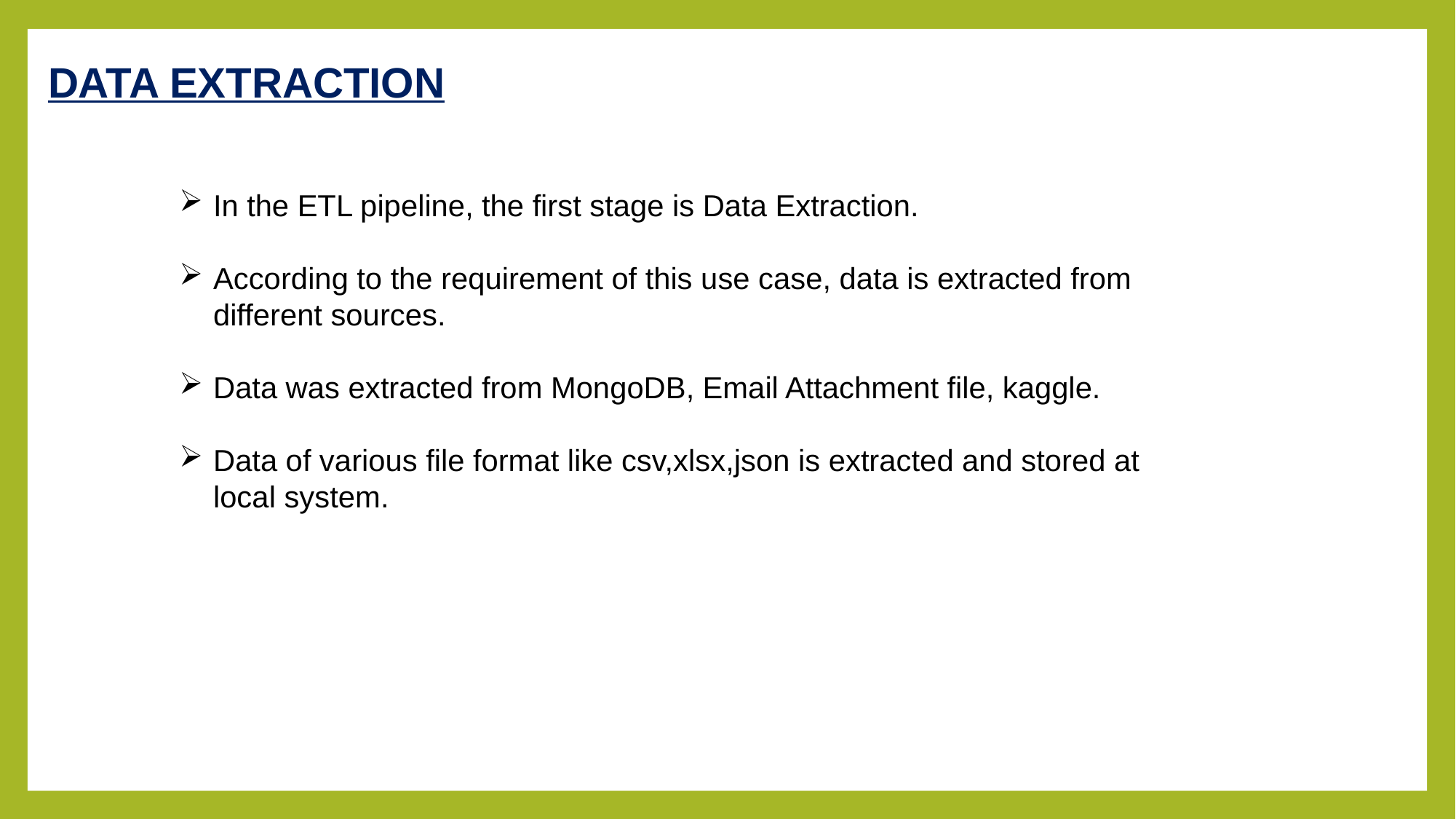

DATA EXTRACTION
In the ETL pipeline, the first stage is Data Extraction.

According to the requirement of this use case, data is extracted from different sources.

Data was extracted from MongoDB, Email Attachment file, kaggle.

Data of various file format like csv,xlsx,json is extracted and stored at local system.